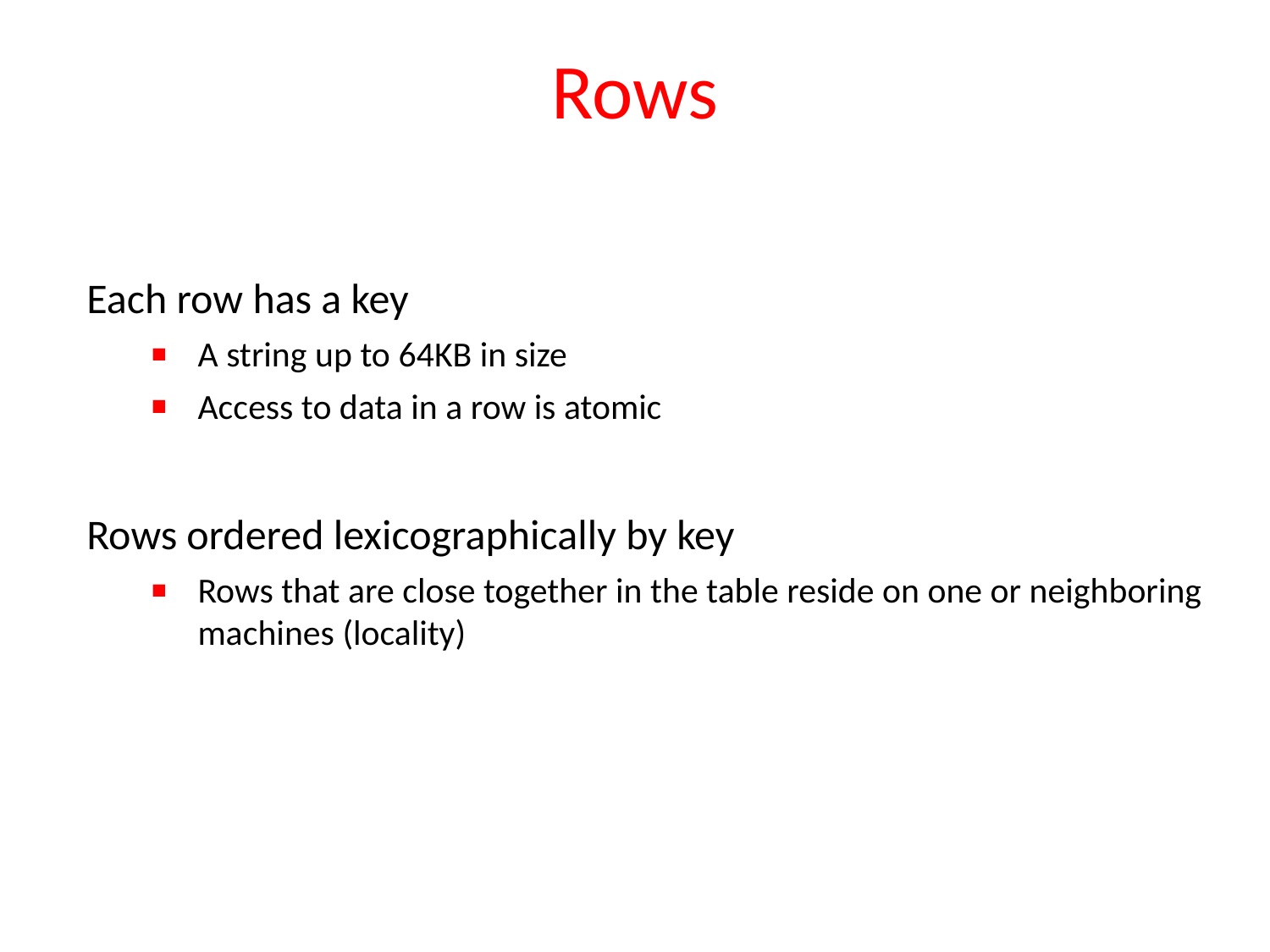

# Rows
Each row has a key
A string up to 64KB in size
Access to data in a row is atomic

Rows ordered lexicographically by key
Rows that are close together in the table reside on one or neighboring machines (locality)